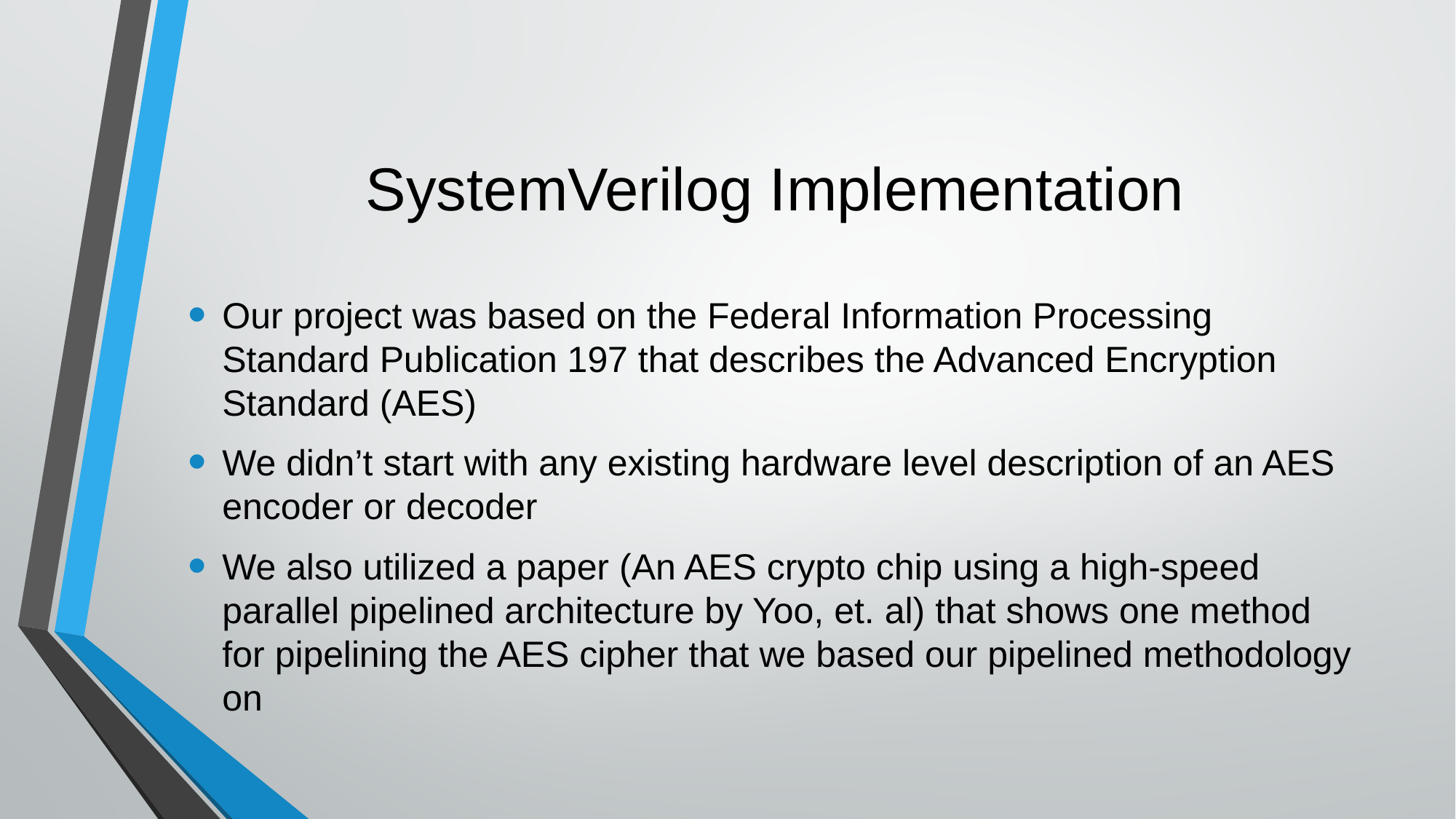

# SystemVerilog Implementation
Our project was based on the Federal Information Processing Standard Publication 197 that describes the Advanced Encryption Standard (AES)
We didn’t start with any existing hardware level description of an AES encoder or decoder
We also utilized a paper (An AES crypto chip using a high-speed parallel pipelined architecture by Yoo, et. al) that shows one method for pipelining the AES cipher that we based our pipelined methodology on